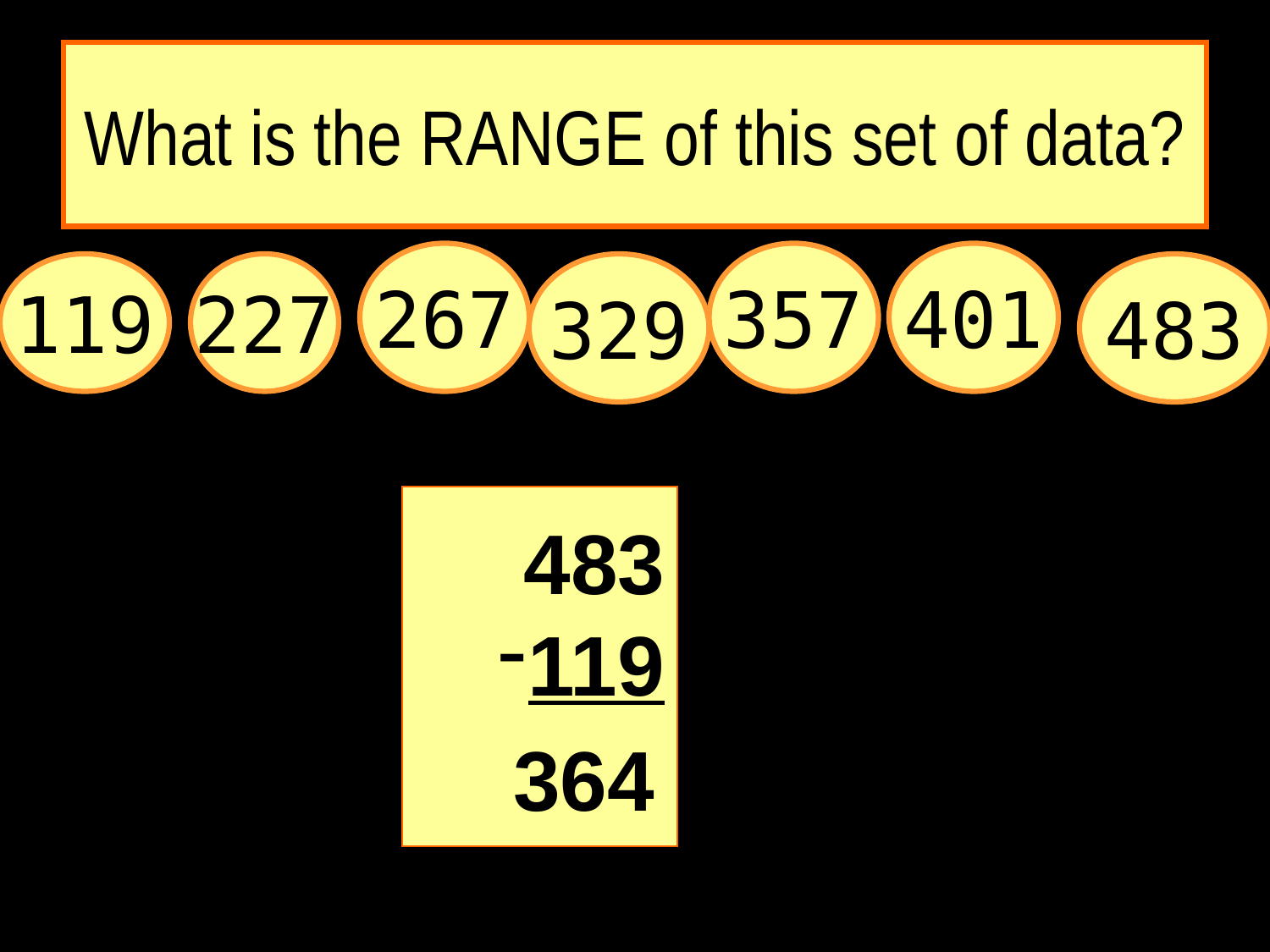

# What is the RANGE of this set of data?
267
357
401
119
227
329
483

  483
119

364